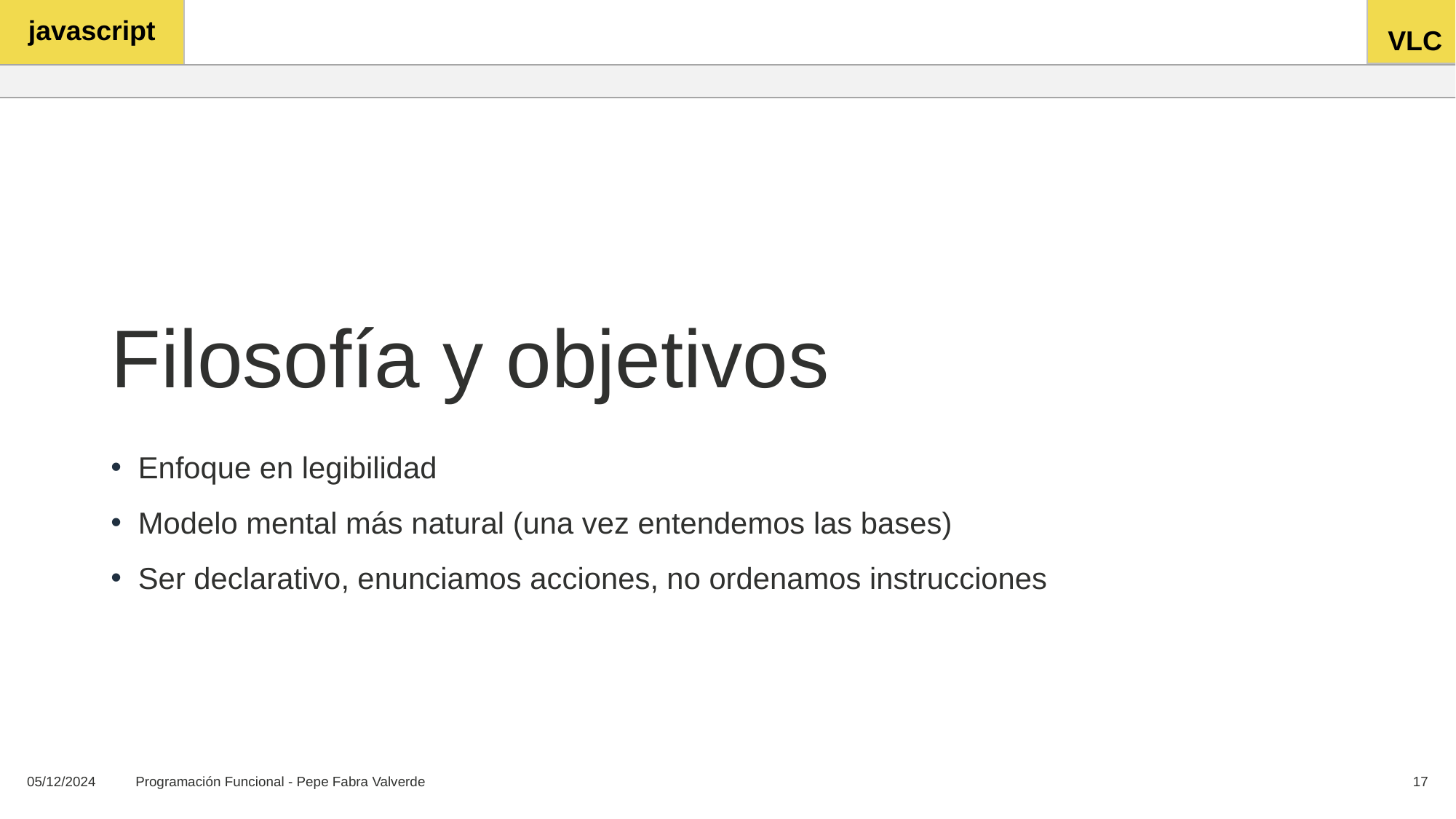

# Filosofía y objetivos
Enfoque en legibilidad
Modelo mental más natural (una vez entendemos las bases)
Ser declarativo, enunciamos acciones, no ordenamos instrucciones
05/12/2024
Programación Funcional - Pepe Fabra Valverde
17